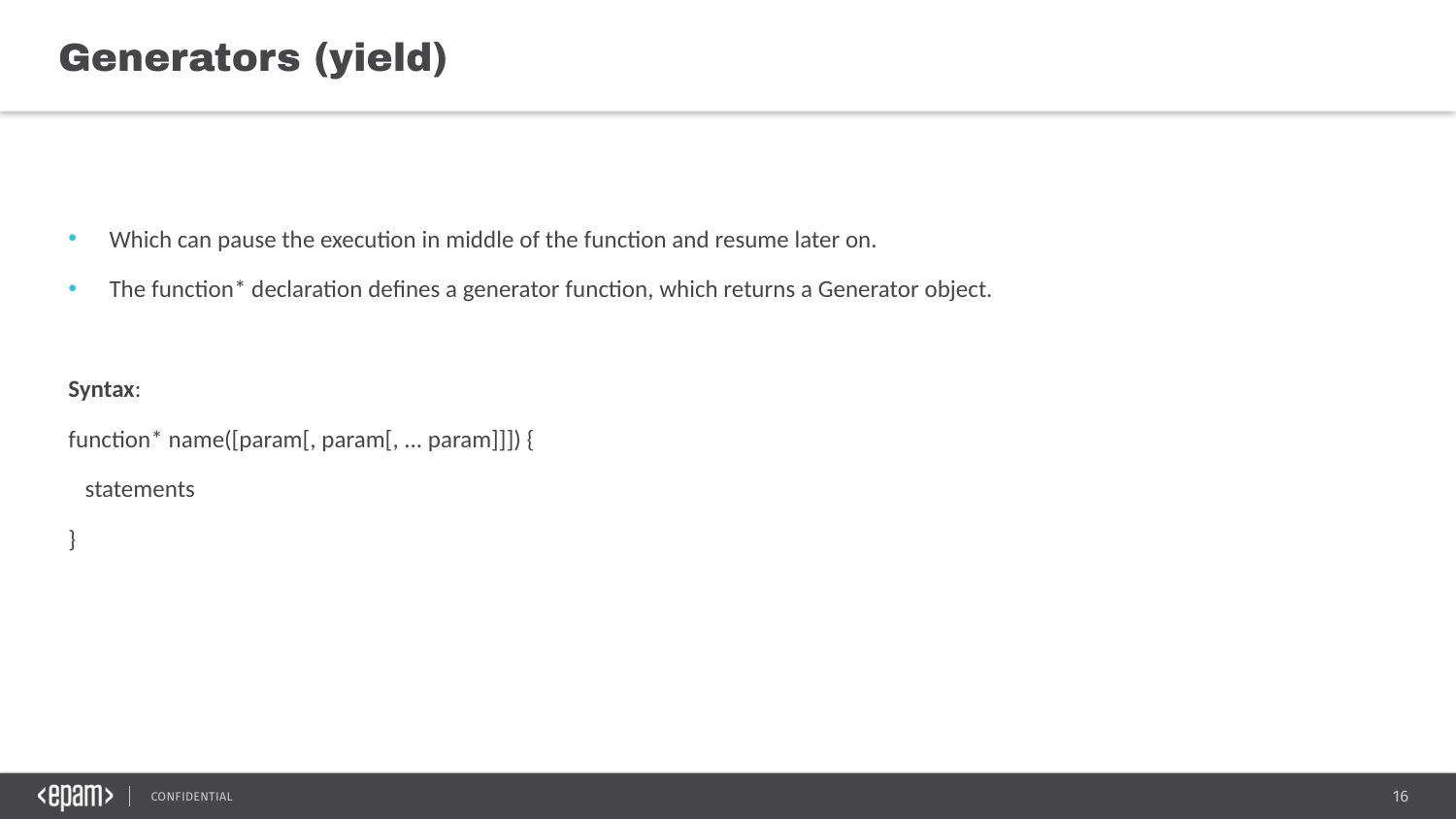

Generators (yield)
Which can pause the execution in middle of the function and resume later on.
The function* declaration defines a generator function, which returns a Generator object.

Syntax:
function* name([param[, param[, ... param]]]) {
   statements
}